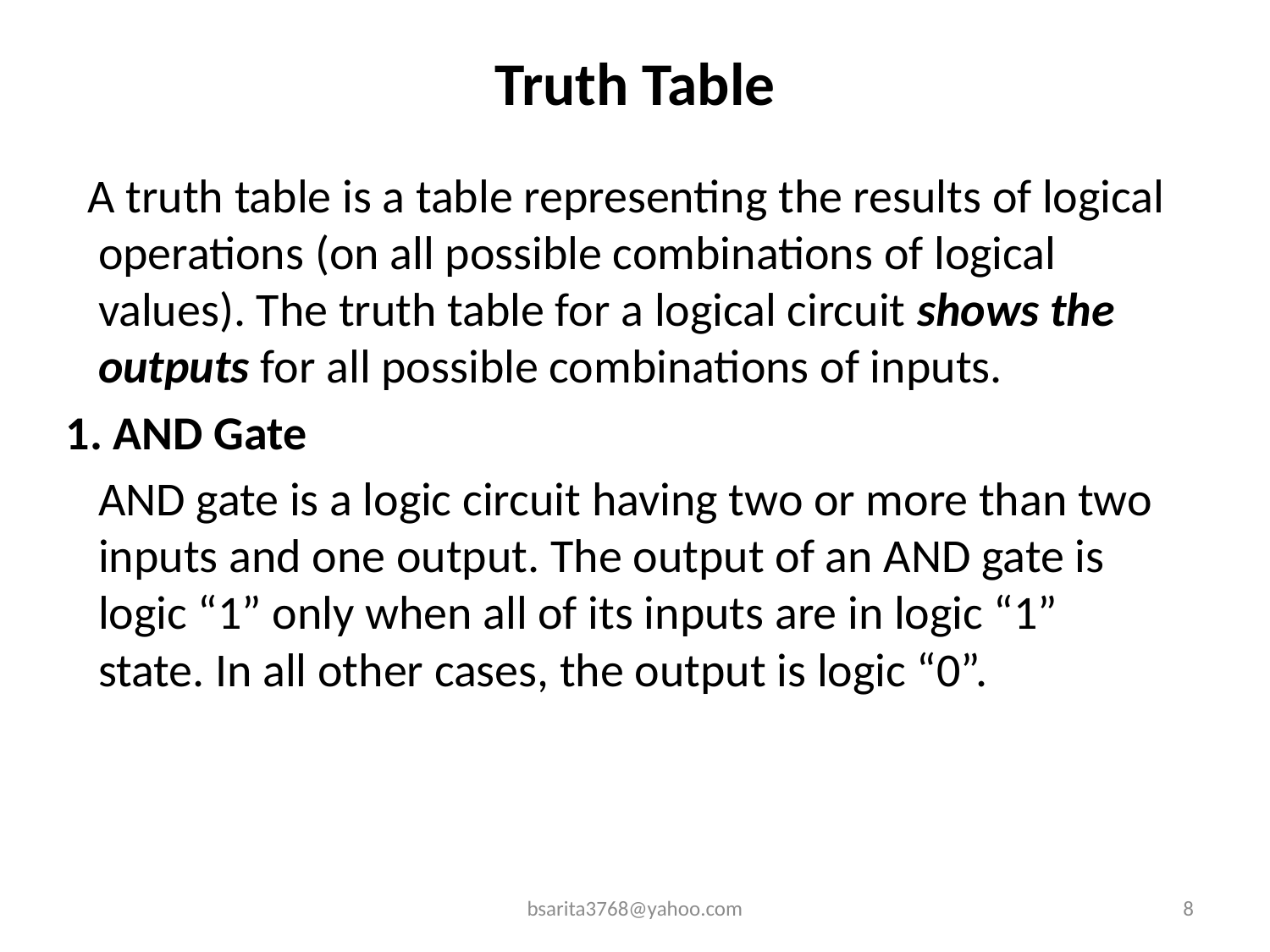

# Truth Table
   A truth table is a table representing the results of logical operations (on all possible combinations of logical values). The truth table for a logical circuit shows the outputs for all possible combinations of inputs.
 1. AND Gate
    AND gate is a logic circuit having two or more than two inputs and one output. The output of an AND gate is logic “1” only when all of its inputs are in logic “1” state. In all other cases, the output is logic “0”.

bsarita3768@yahoo.com
8